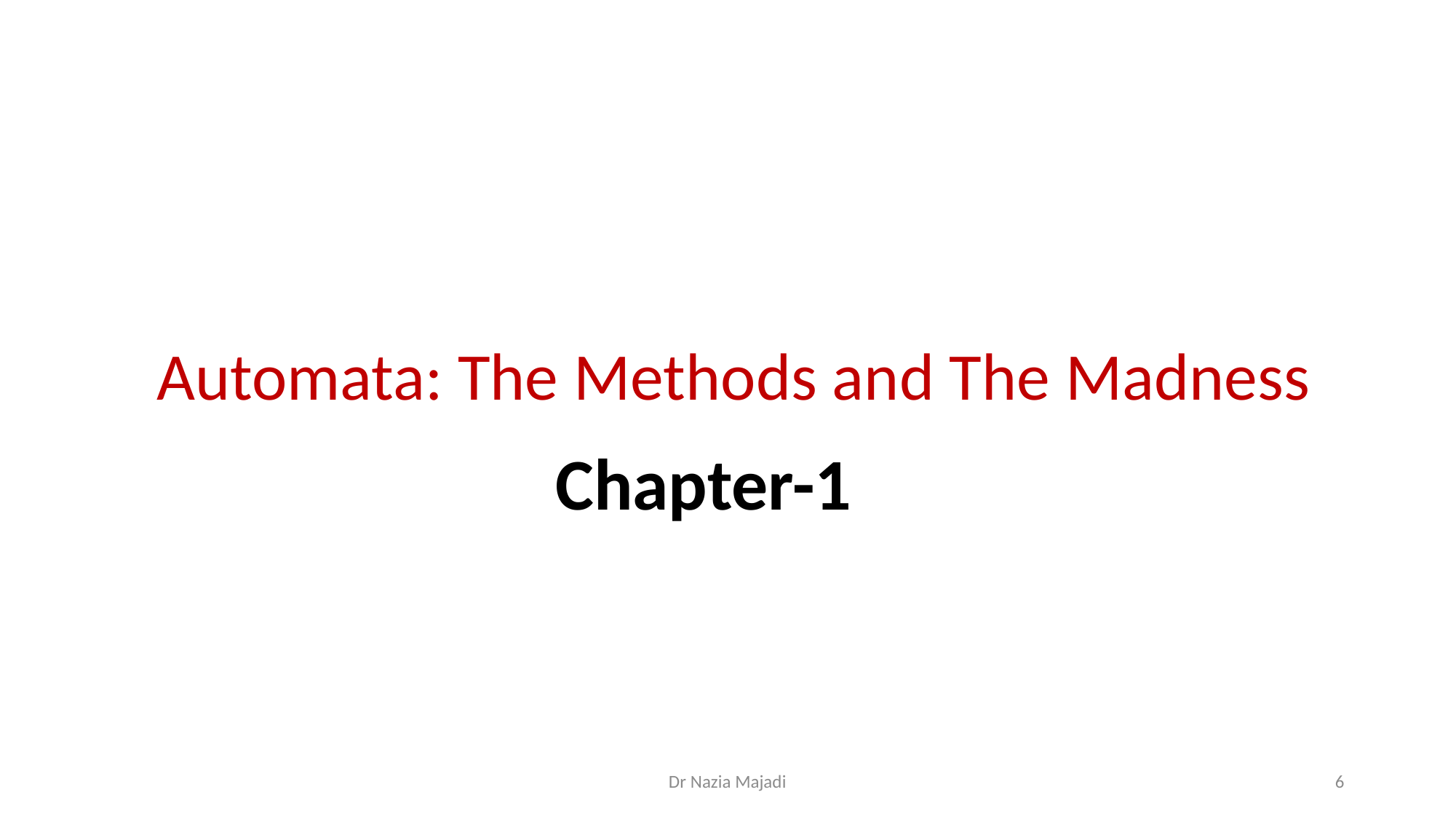

# Automata: The Methods and The Madness
Chapter-1
Dr Nazia Majadi
6